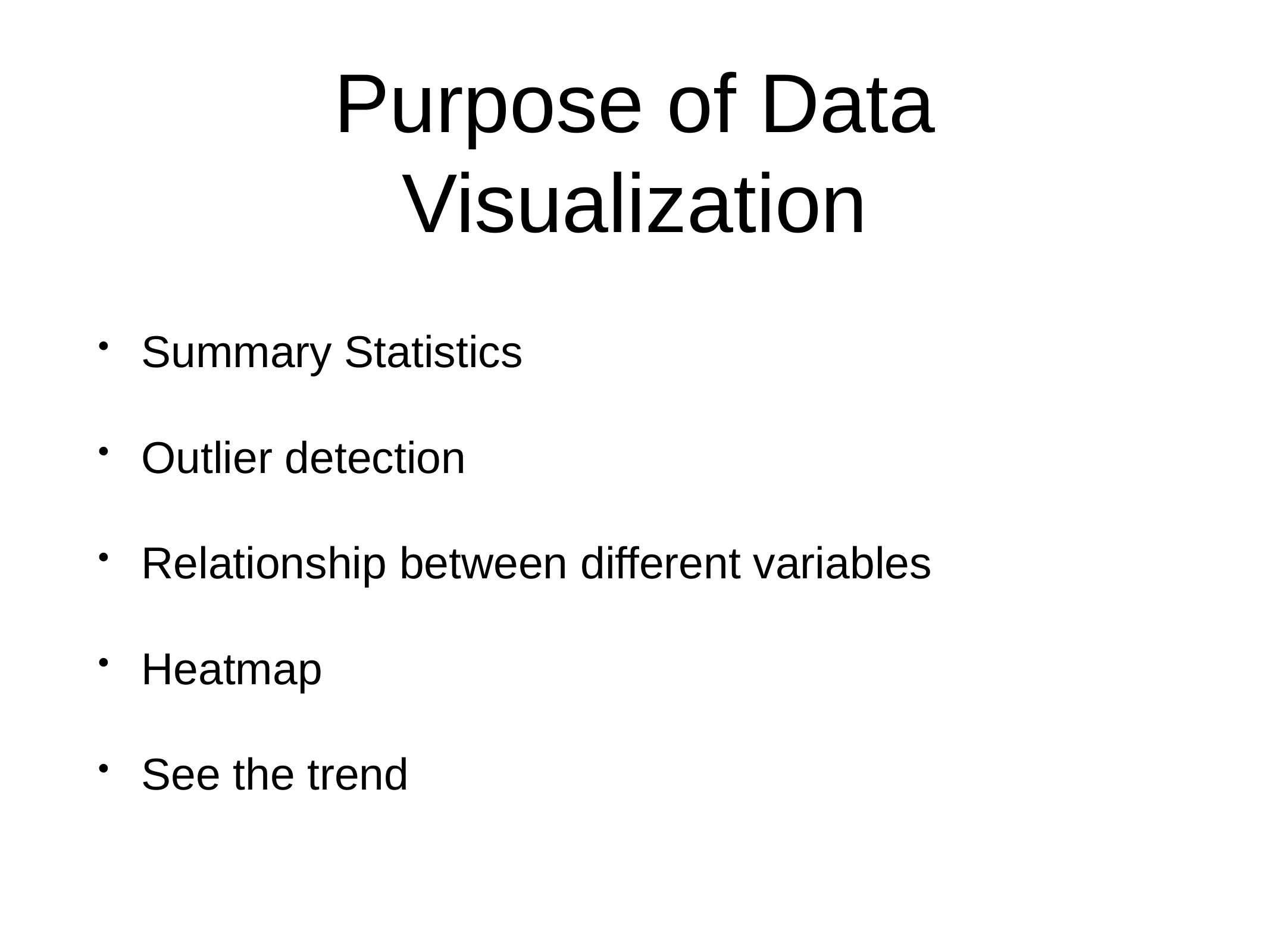

# Purpose of Data Visualization

Summary Statistics
Outlier detection
Relationship between different variables
Heatmap
See the trend